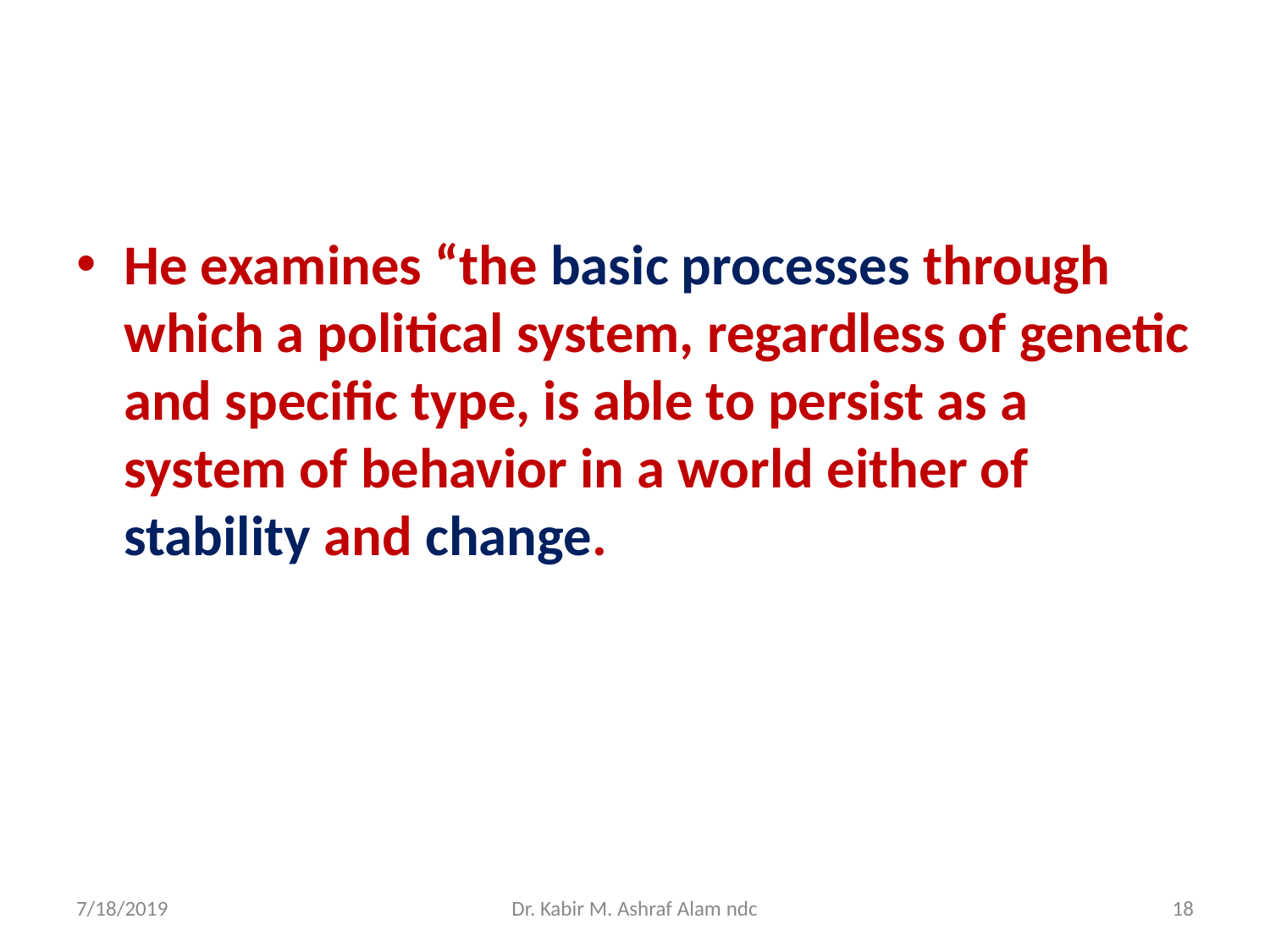

#
He examines “the basic processes through which a political system, regardless of genetic and specific type, is able to persist as a system of behavior in a world either of stability and change.

7/18/2019
Dr. Kabir M. Ashraf Alam ndc
18